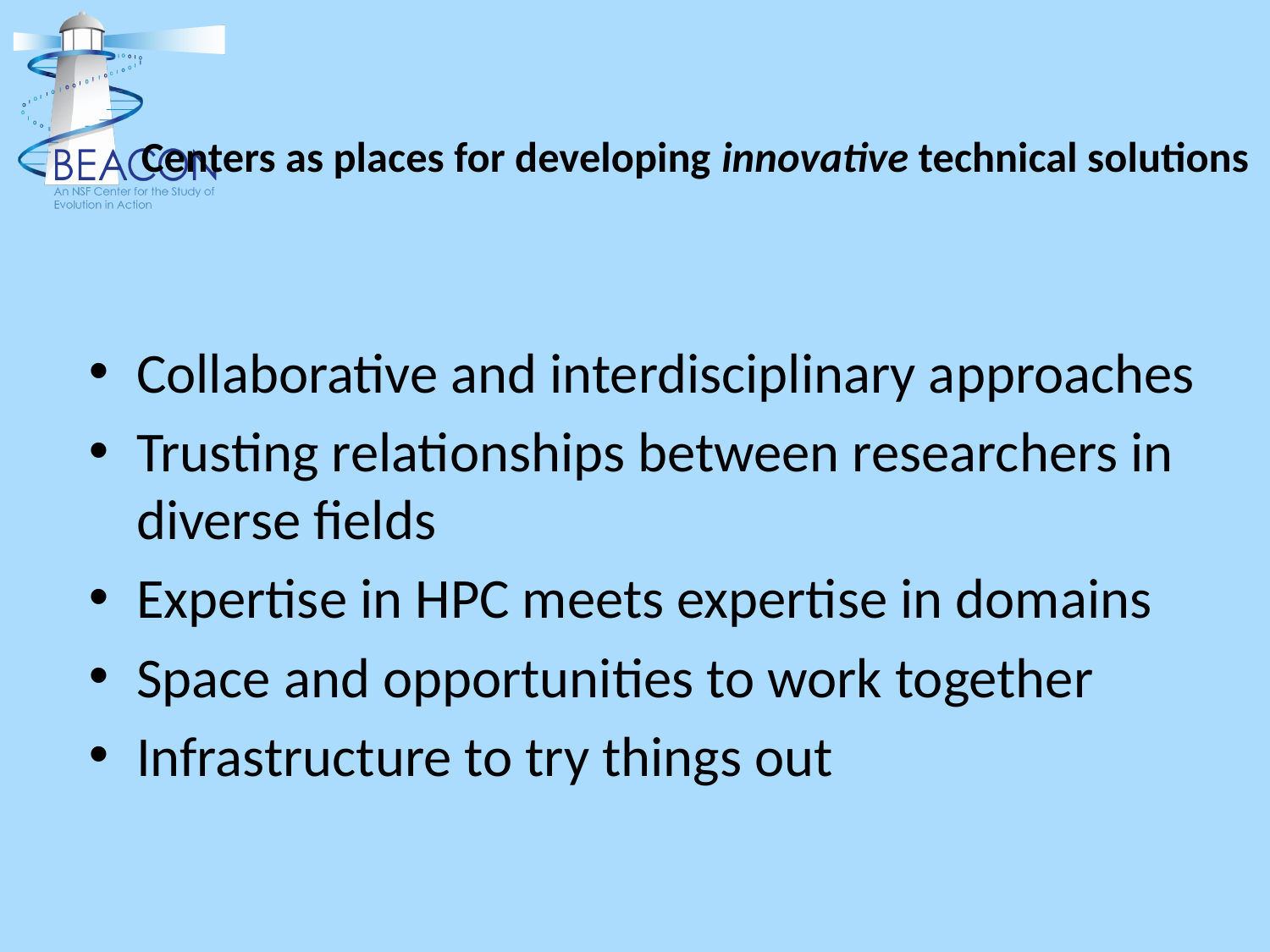

# Centers as places for developing innovative technical solutions
Collaborative and interdisciplinary approaches
Trusting relationships between researchers in diverse fields
Expertise in HPC meets expertise in domains
Space and opportunities to work together
Infrastructure to try things out